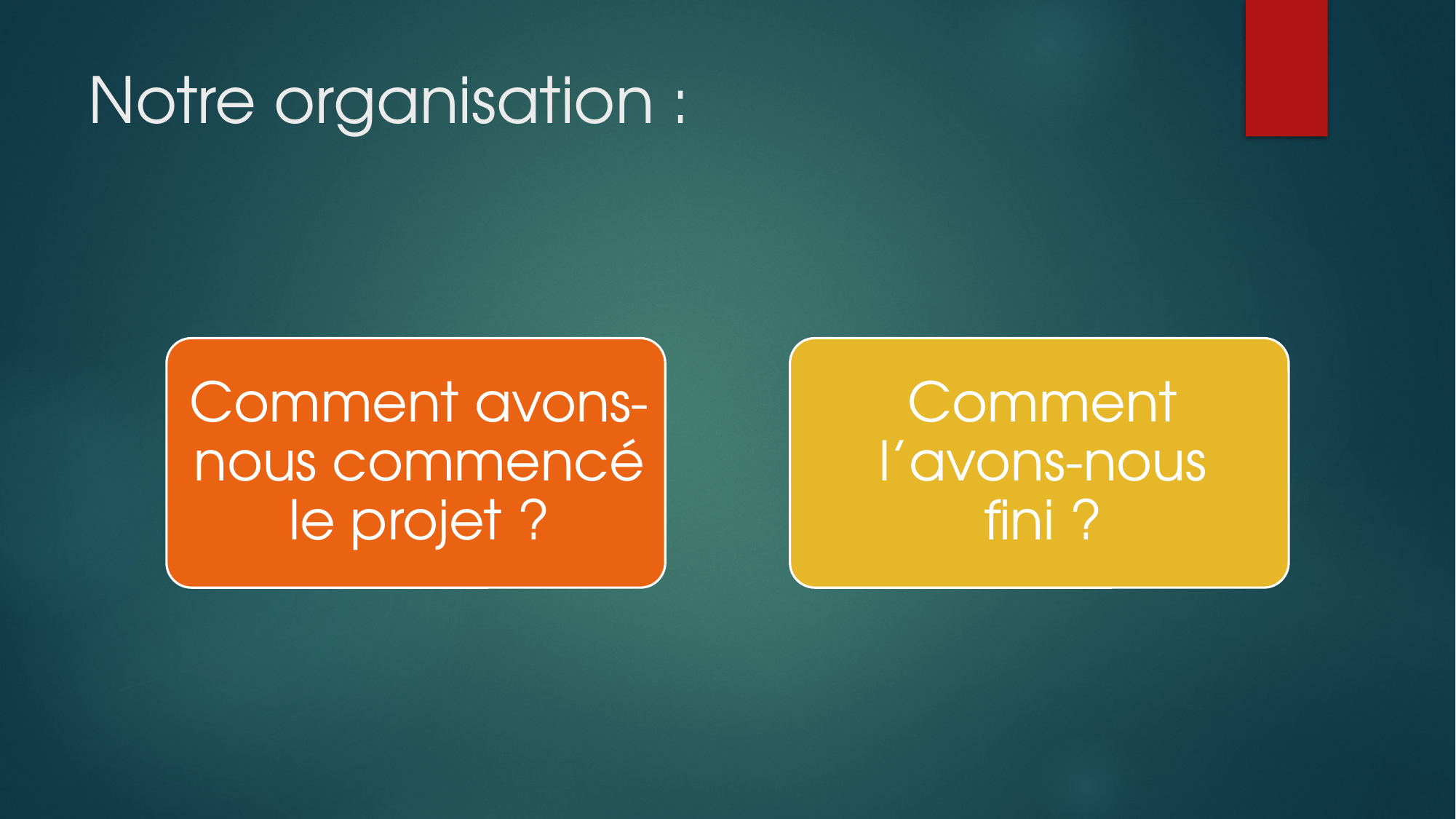

# Notre organisation :
Comment avons-nous commencé le projet ?
Comment l’avons-nous fini ?